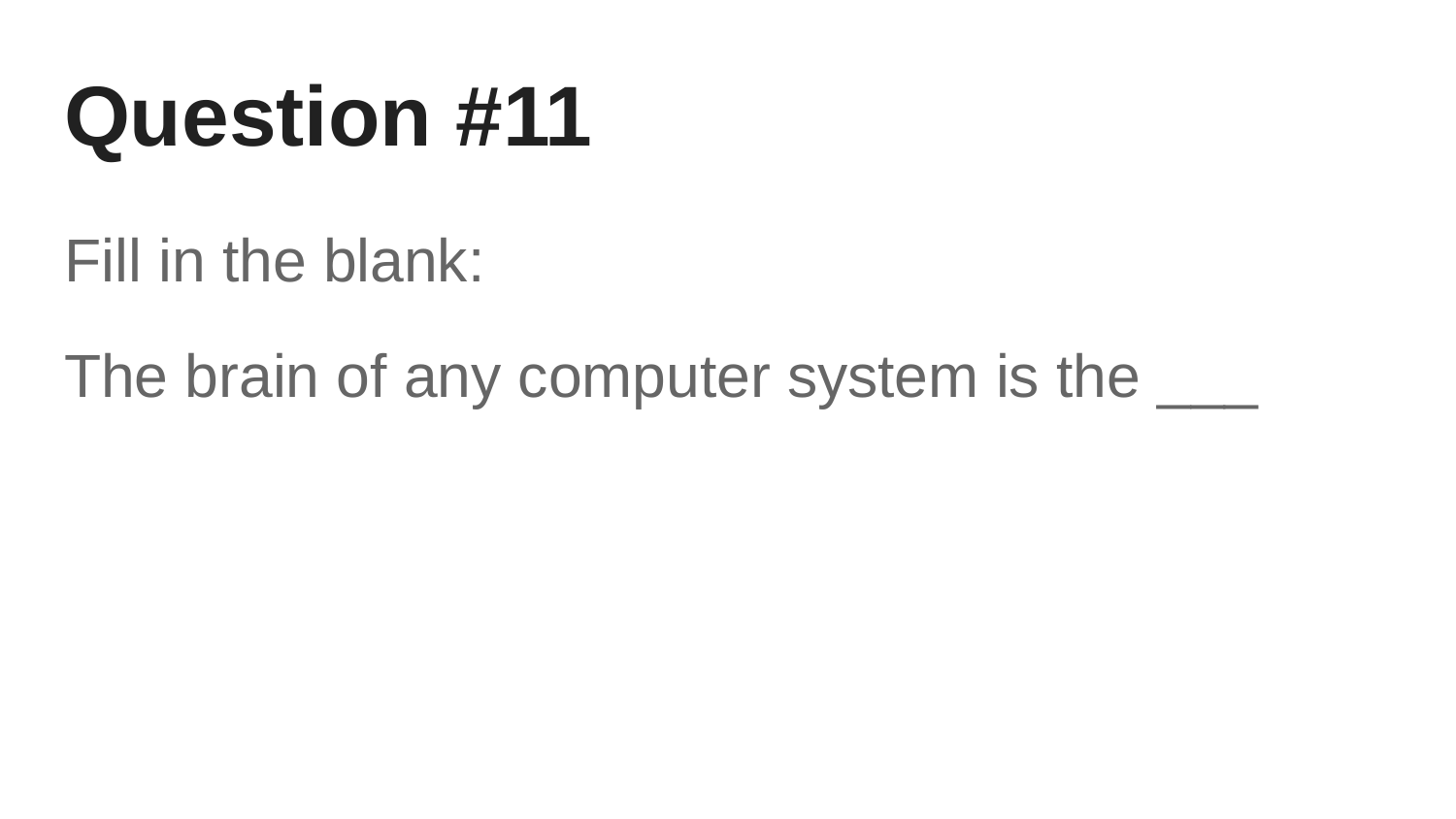

# Question #11
Fill in the blank:
The brain of any computer system is the ___